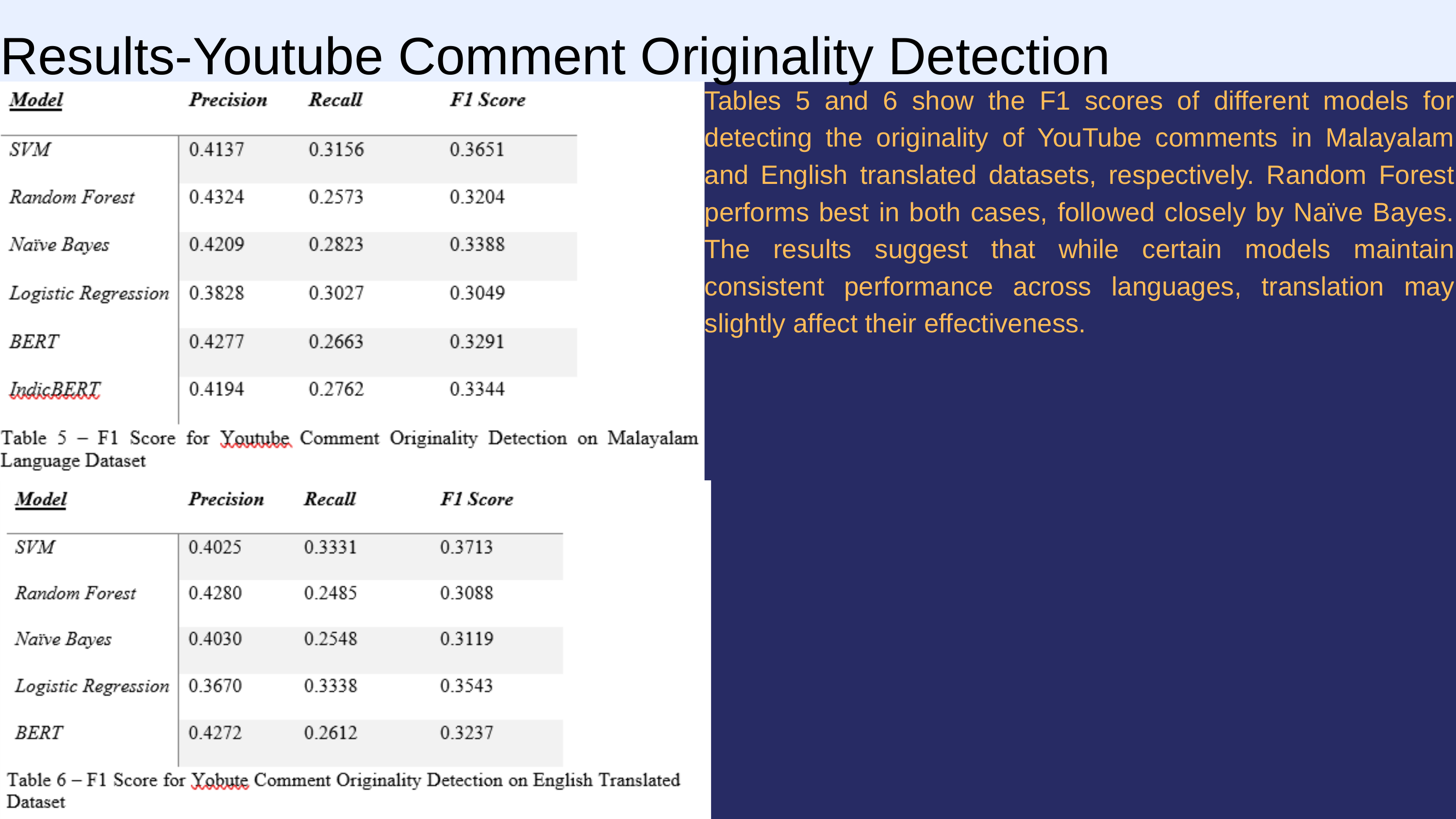

Results-Youtube Comment Originality Detection
Tables 5 and 6 show the F1 scores of different models for detecting the originality of YouTube comments in Malayalam and English translated datasets, respectively. Random Forest performs best in both cases, followed closely by Naïve Bayes. The results suggest that while certain models maintain consistent performance across languages, translation may slightly affect their effectiveness.